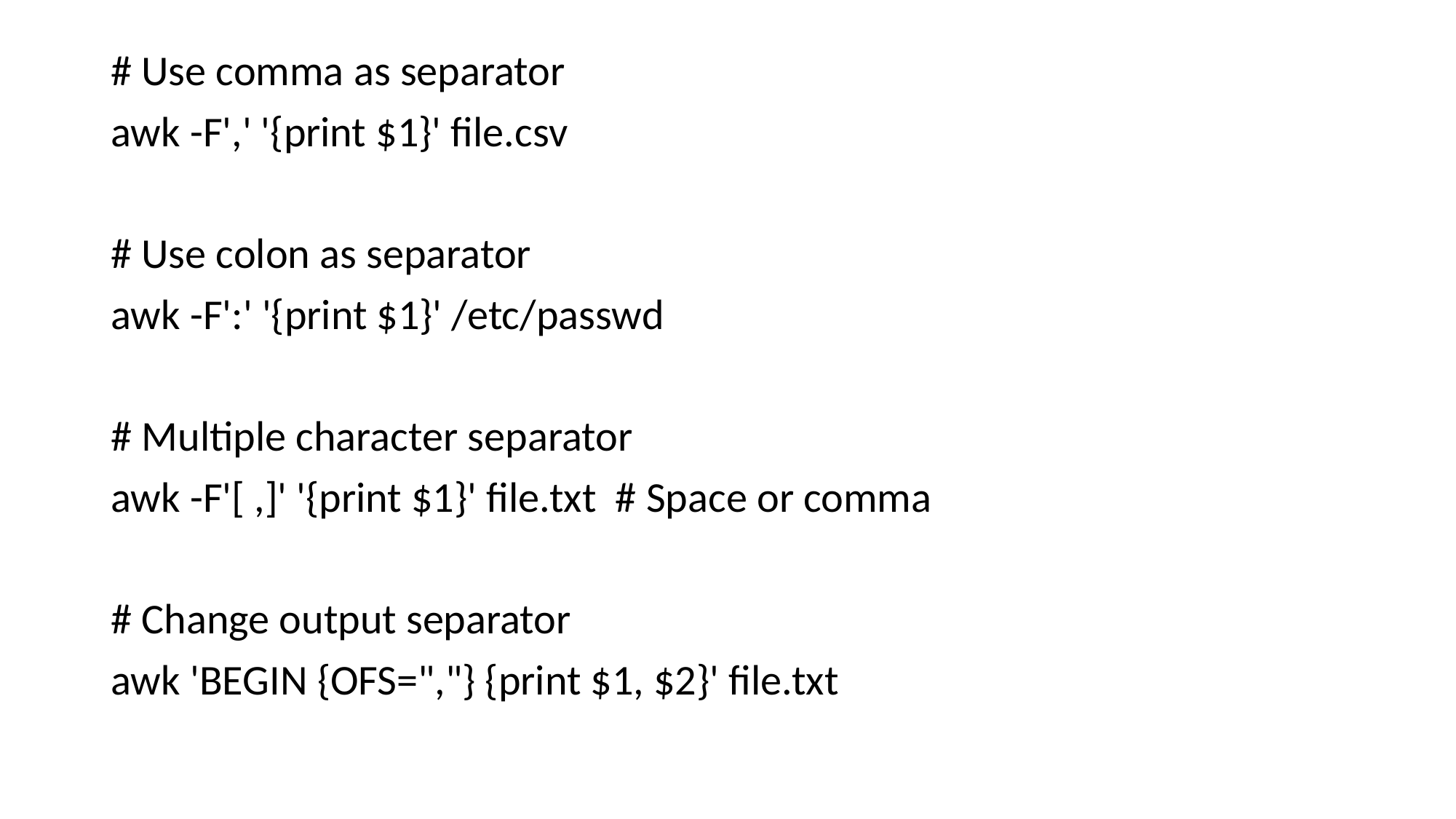

#
# Use comma as separator
awk -F',' '{print $1}' file.csv

# Use colon as separator
awk -F':' '{print $1}' /etc/passwd

# Multiple character separator
awk -F'[ ,]' '{print $1}' file.txt  # Space or comma

# Change output separator
awk 'BEGIN {OFS=","} {print $1, $2}' file.txt